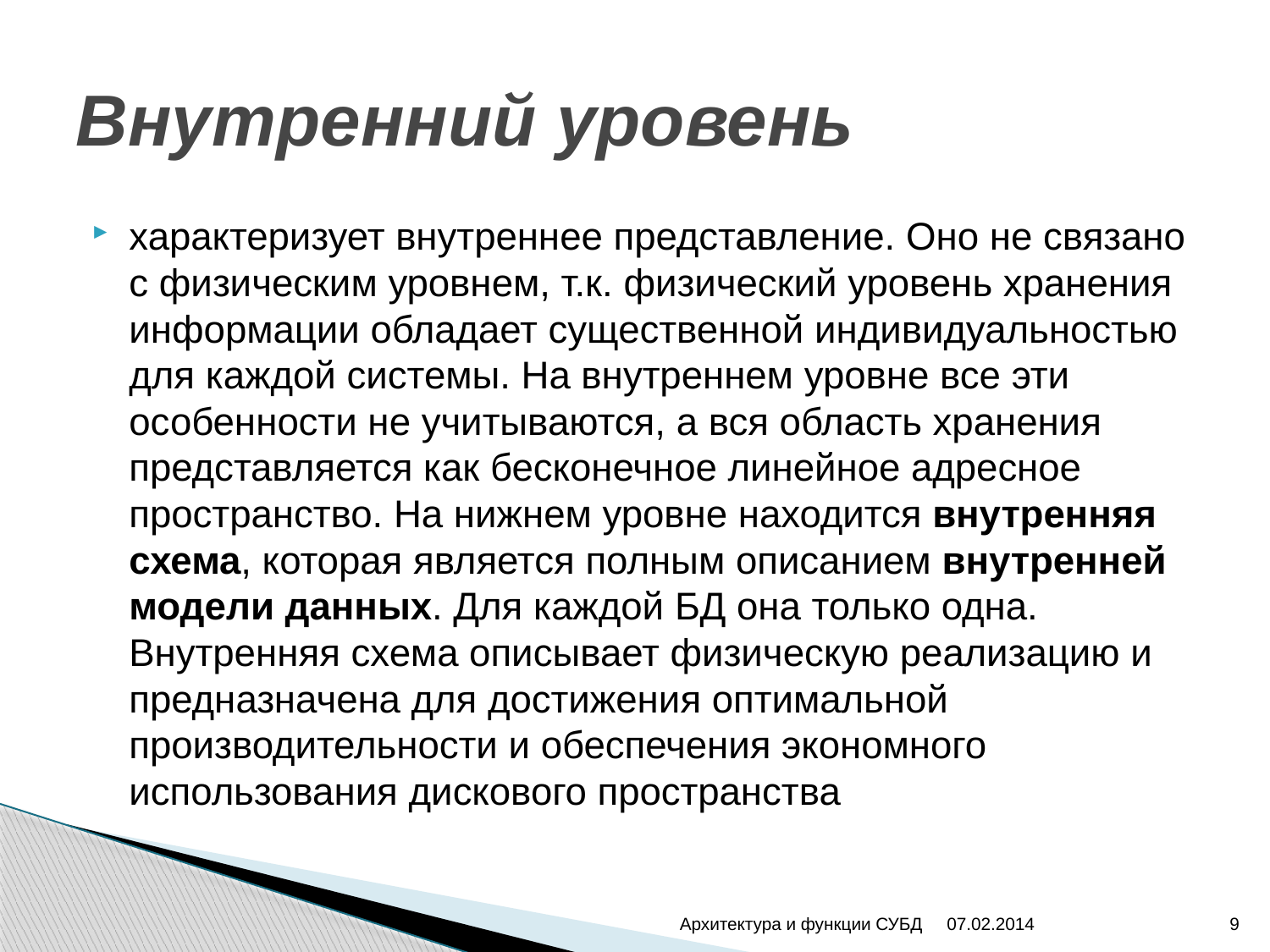

# Внутренний уровень
характеризует внутреннее представление. Оно не связано с физическим уровнем, т.к. физический уровень хранения информации обладает существенной индивидуальностью для каждой системы. На внутреннем уровне все эти особенности не учитываются, а вся область хранения представляется как бесконечное линейное адресное пространство. На нижнем уровне находится внутренняя схема, которая является полным описанием внутренней модели данных. Для каждой БД она только одна. Внутренняя схема описывает физическую реализацию и предназначена для достижения оптимальной производительности и обеспечения экономного использования дискового пространства
Архитектура и функции СУБД
07.02.2014
9